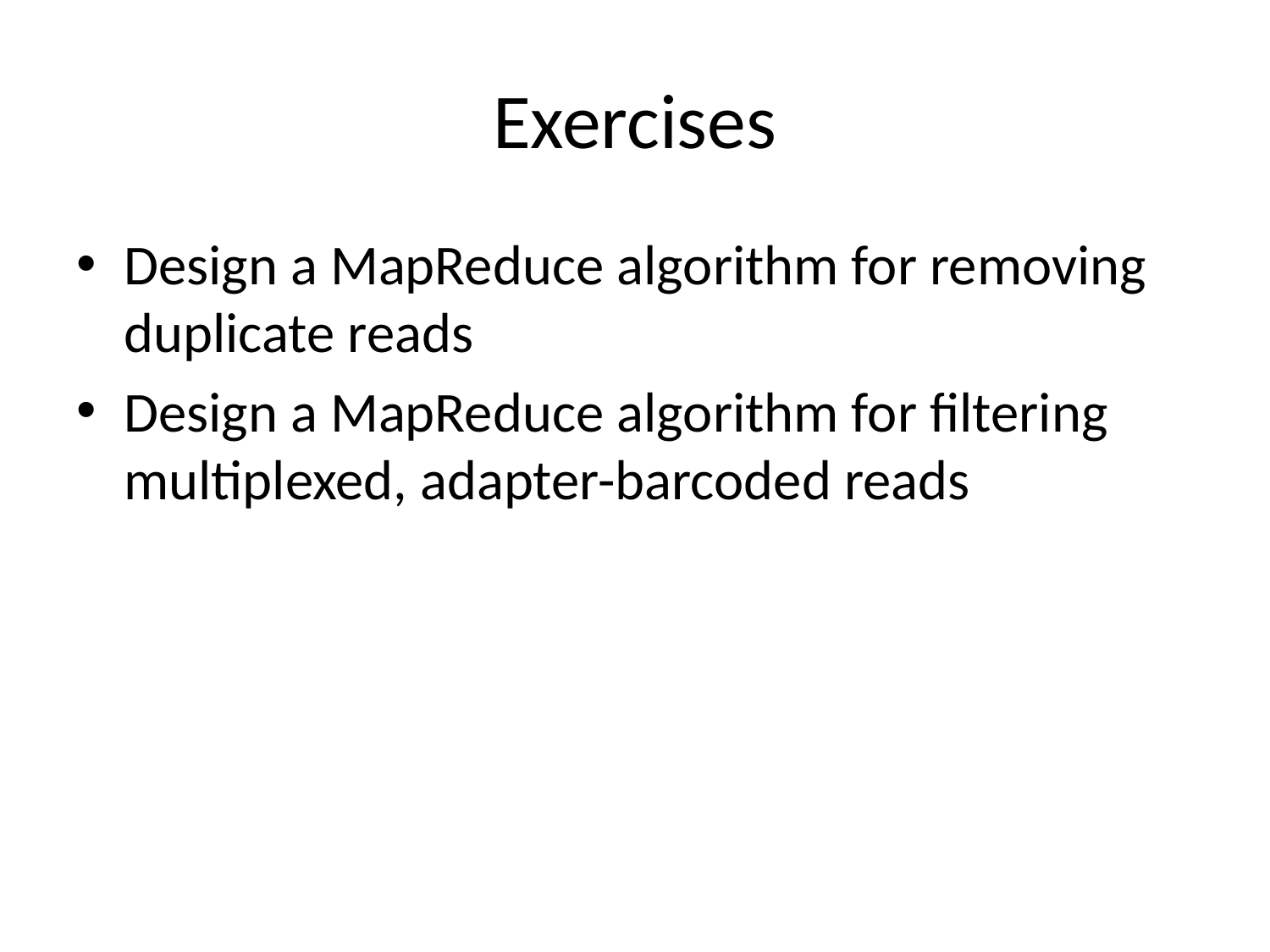

# Exercises
Design a MapReduce algorithm for removing duplicate reads
Design a MapReduce algorithm for filtering multiplexed, adapter-barcoded reads